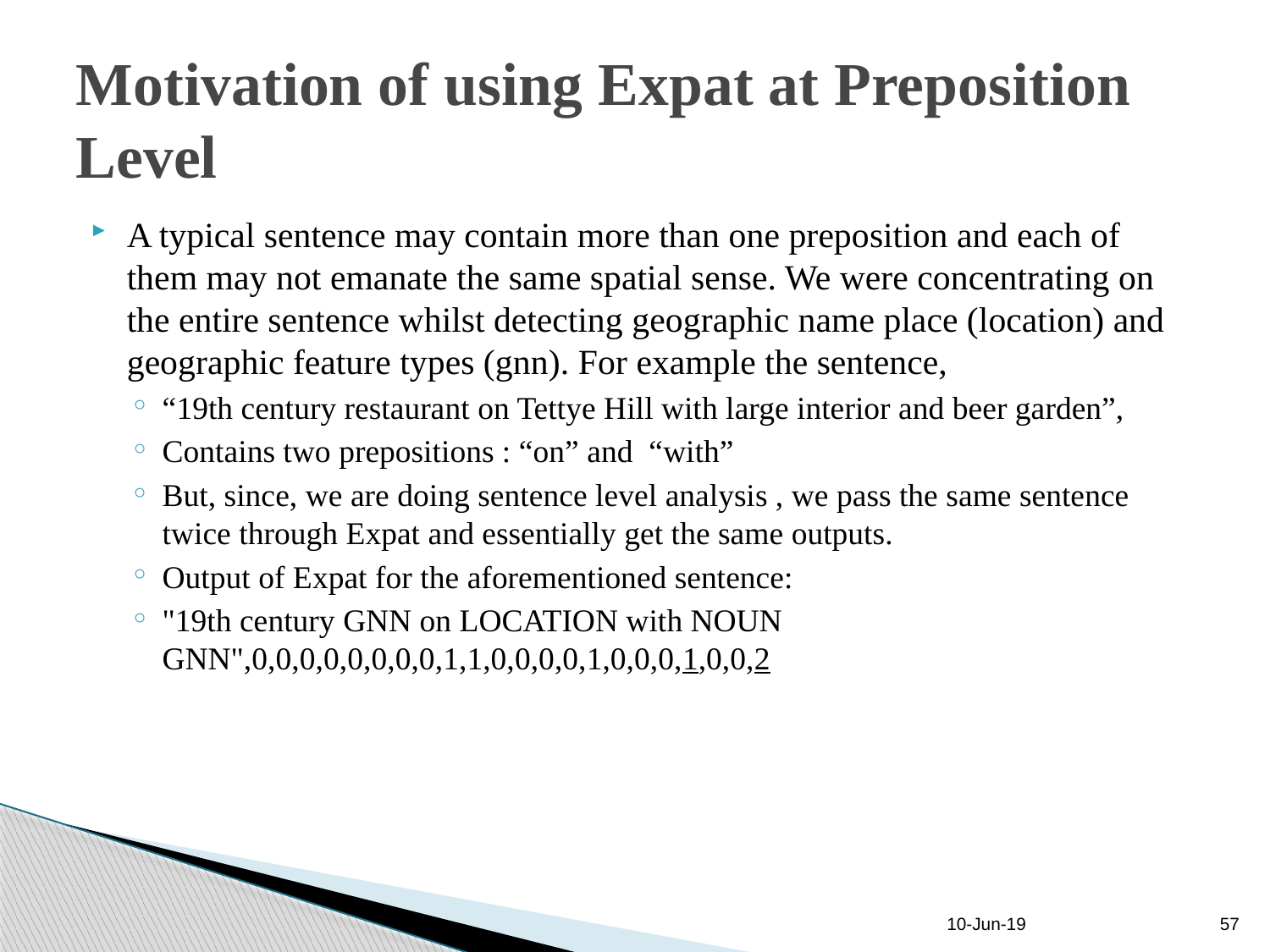

# Motivation of using Expat at Preposition Level
A typical sentence may contain more than one preposition and each of them may not emanate the same spatial sense. We were concentrating on the entire sentence whilst detecting geographic name place (location) and geographic feature types (gnn). For example the sentence,
“19th century restaurant on Tettye Hill with large interior and beer garden”,
Contains two prepositions : “on” and  “with”
But, since, we are doing sentence level analysis , we pass the same sentence twice through Expat and essentially get the same outputs.
Output of Expat for the aforementioned sentence:
"19th century GNN on LOCATION with NOUN GNN",0,0,0,0,0,0,0,0,1,1,0,0,0,0,1,0,0,0,1,0,0,2

10-Jun-19
57